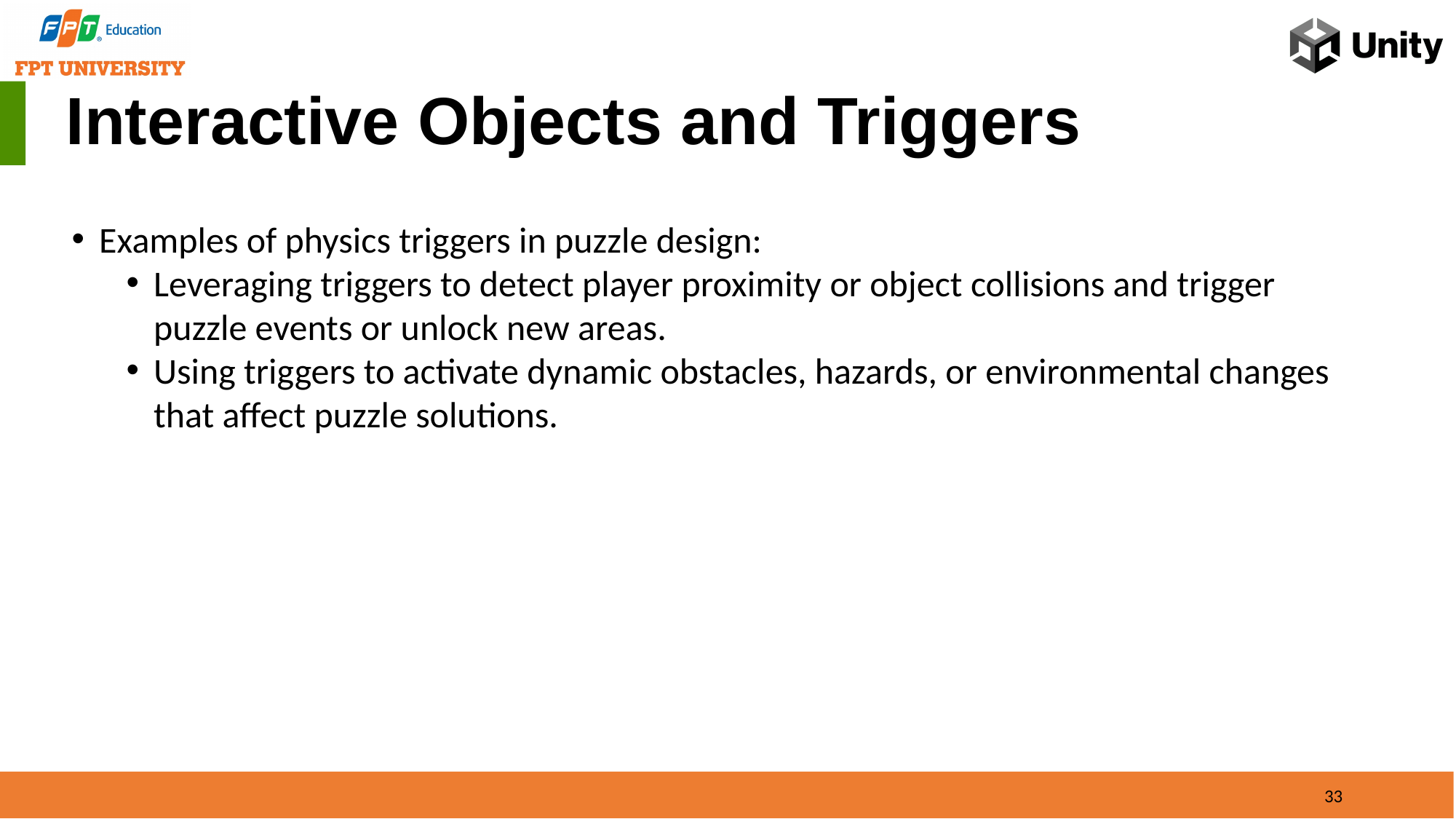

Interactive Objects and Triggers
Examples of physics triggers in puzzle design:
Leveraging triggers to detect player proximity or object collisions and trigger puzzle events or unlock new areas.
Using triggers to activate dynamic obstacles, hazards, or environmental changes that affect puzzle solutions.
33